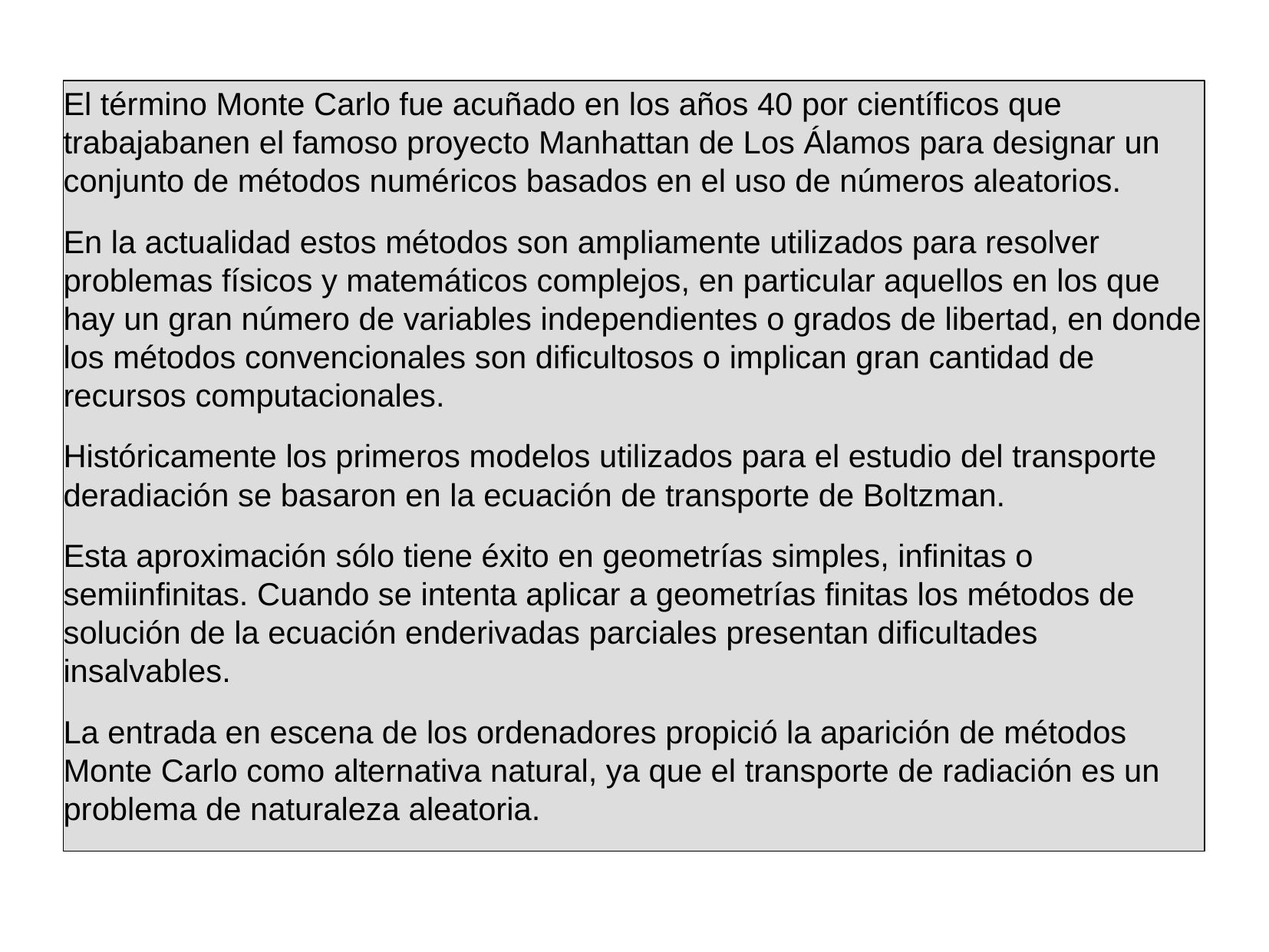

El término Monte Carlo fue acuñado en los años 40 por científicos que trabajabanen el famoso proyecto Manhattan de Los Álamos para designar un conjunto de métodos numéricos basados en el uso de números aleatorios.
En la actualidad estos métodos son ampliamente utilizados para resolver problemas físicos y matemáticos complejos, en particular aquellos en los que hay un gran número de variables independientes o grados de libertad, en donde los métodos convencionales son dificultosos o implican gran cantidad de recursos computacionales.
Históricamente los primeros modelos utilizados para el estudio del transporte deradiación se basaron en la ecuación de transporte de Boltzman.
Esta aproximación sólo tiene éxito en geometrías simples, infinitas o semiinfinitas. Cuando se intenta aplicar a geometrías finitas los métodos de solución de la ecuación enderivadas parciales presentan dificultades insalvables.
La entrada en escena de los ordenadores propició la aparición de métodos Monte Carlo como alternativa natural, ya que el transporte de radiación es un problema de naturaleza aleatoria.